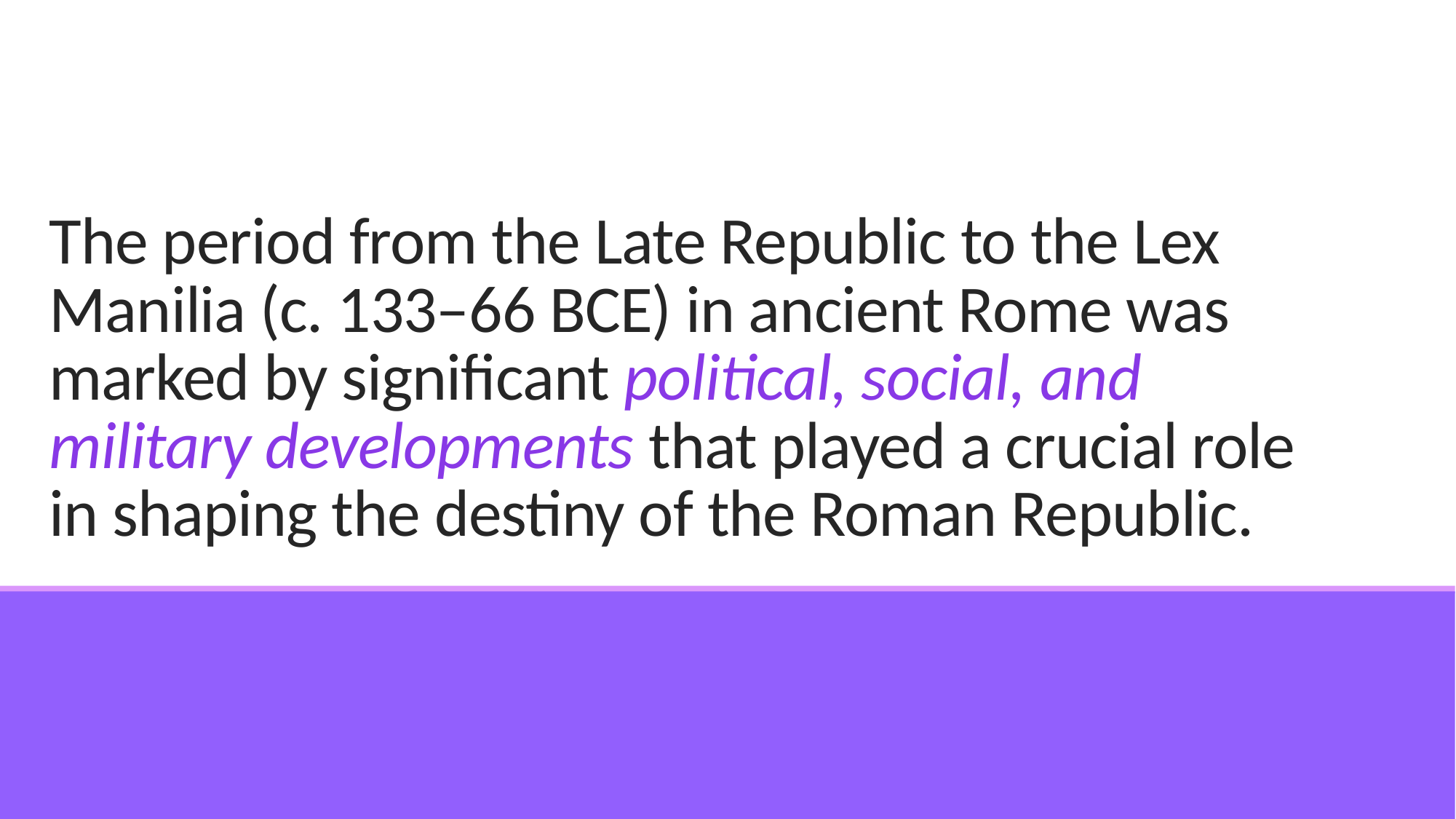

# The period from the Late Republic to the Lex Manilia (c. 133–66 BCE) in ancient Rome was marked by significant political, social, and military developments that played a crucial role in shaping the destiny of the Roman Republic.